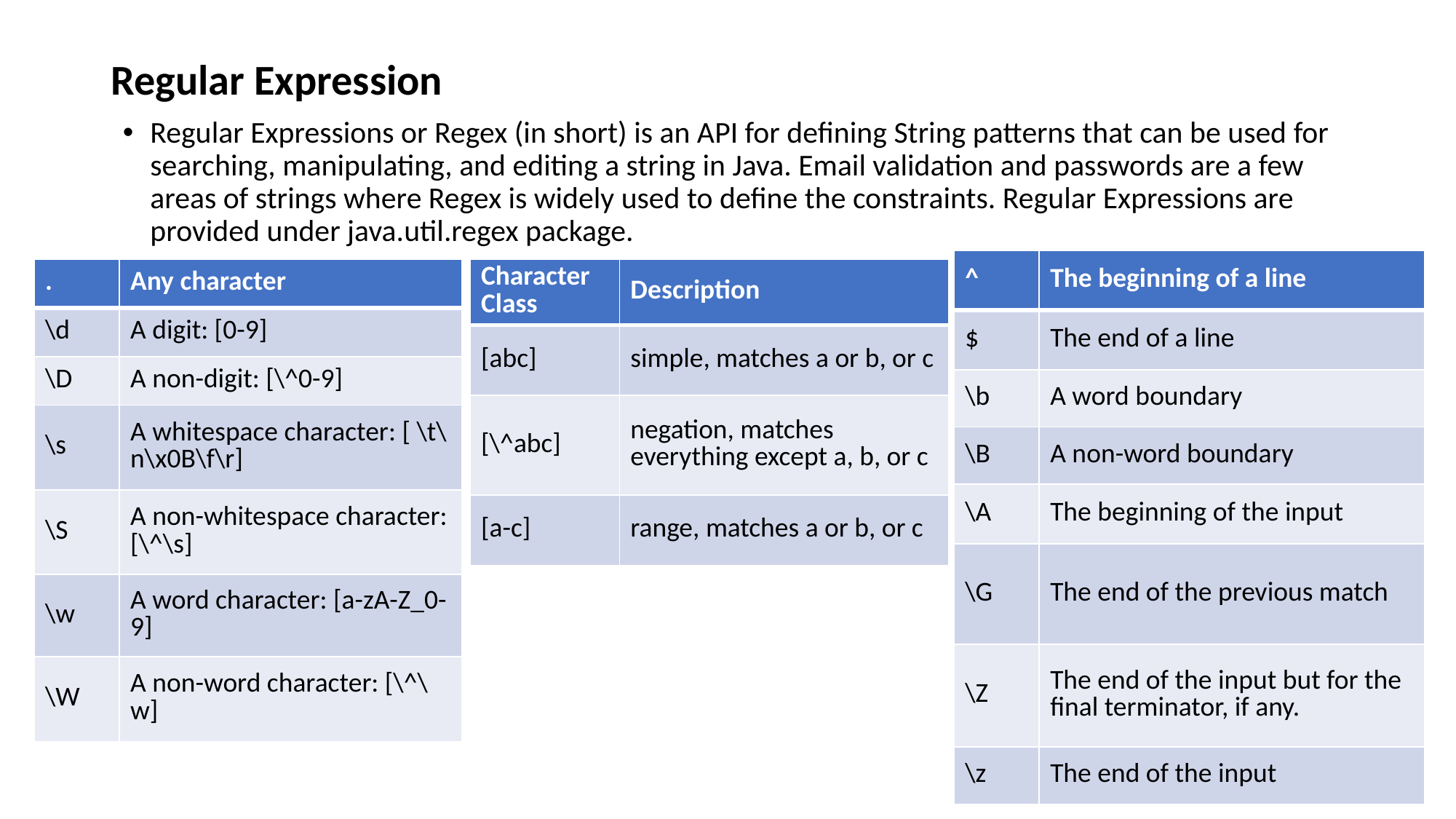

# Regular Expression
Regular Expressions or Regex (in short) is an API for defining String patterns that can be used for searching, manipulating, and editing a string in Java. Email validation and passwords are a few areas of strings where Regex is widely used to define the constraints. Regular Expressions are provided under java.util.regex package.

| ^ | The beginning of a line |
| --- | --- |
| $ | The end of a line |
| \b | A word boundary |
| \B | A non-word boundary |
| \A | The beginning of the input |
| \G | The end of the previous match |
| \Z | The end of the input but for the final terminator, if any. |
| \z | The end of the input |
| . | Any character |
| --- | --- |
| \d | A digit: [0-9] |
| \D | A non-digit: [\^0-9] |
| \s | A whitespace character: [ \t\n\x0B\f\r] |
| \S | A non-whitespace character: [\^\s] |
| \w | A word character: [a-zA-Z\_0-9] |
| \W | A non-word character: [\^\w] |
| Character Class | Description |
| --- | --- |
| [abc] | simple, matches a or b, or c |
| [\^abc] | negation, matches everything except a, b, or c |
| [a-c] | range, matches a or b, or c |